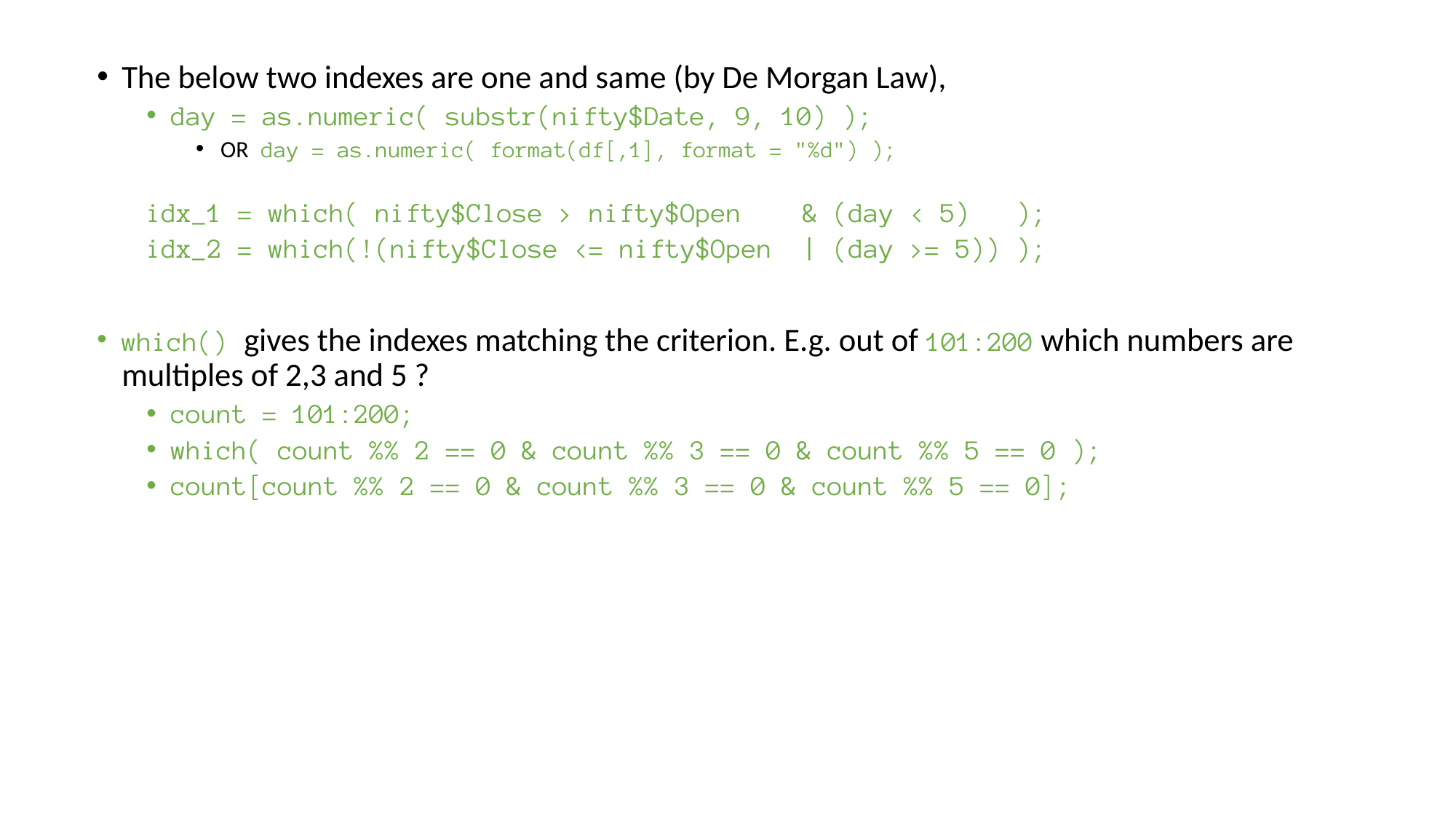

The below two indexes are one and same (by De Morgan Law),
day = as.numeric( substr(nifty$Date, 9, 10) );
OR day = as.numeric( format(df[,1], format = "%d") );
idx_1 = which( nifty$Close > nifty$Open    & (day < 5)   );
idx_2 = which(!(nifty$Close <= nifty$Open  | (day >= 5)) );

which() gives the indexes matching the criterion. E.g. out of 101:200 which numbers are multiples of 2,3 and 5 ?
count = 101:200;
which( count %% 2 == 0 & count %% 3 == 0 & count %% 5 == 0 );
count[count %% 2 == 0 & count %% 3 == 0 & count %% 5 == 0];